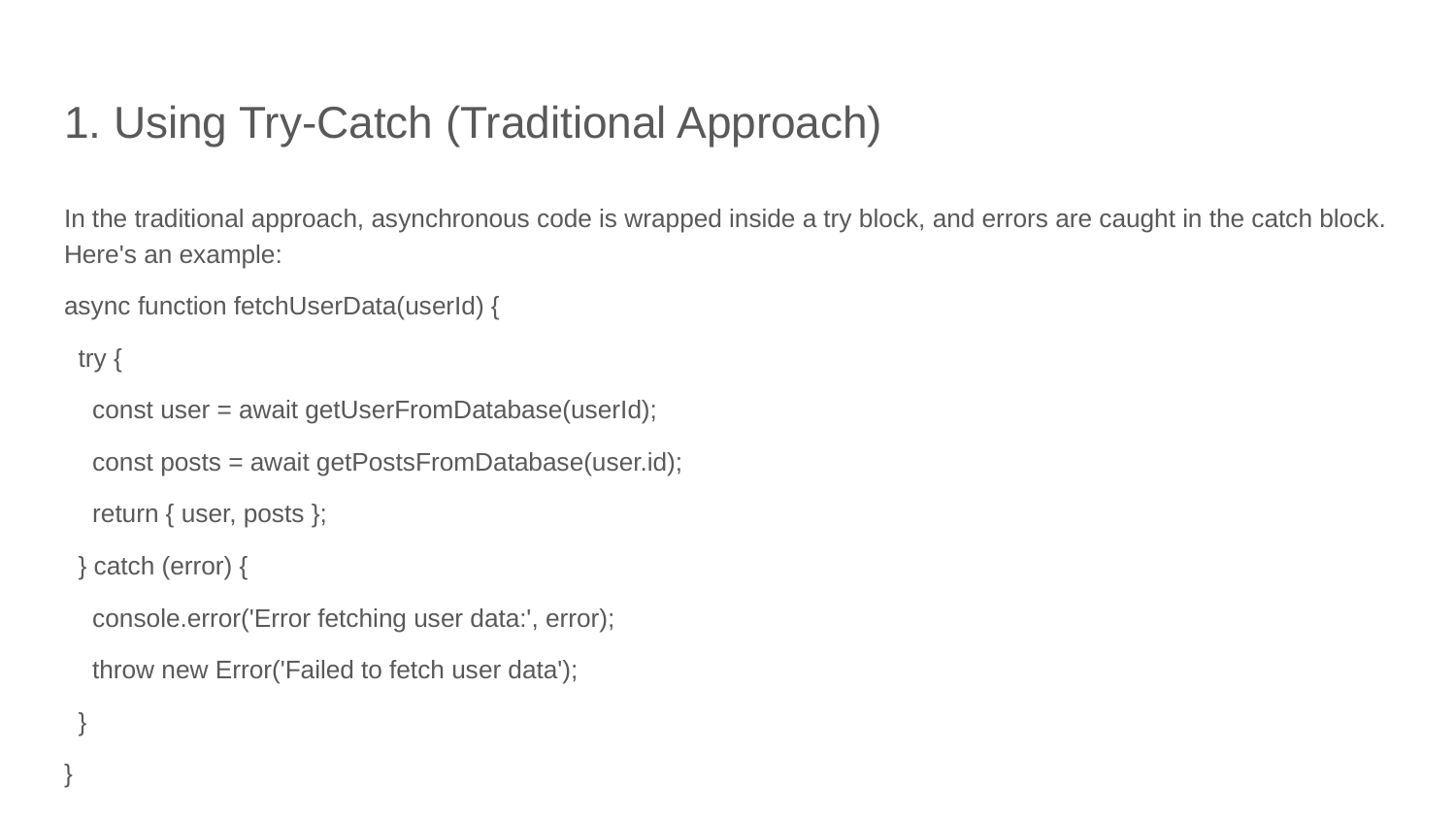

# 1. Using Try-Catch (Traditional Approach)
In the traditional approach, asynchronous code is wrapped inside a try block, and errors are caught in the catch block. Here's an example:
async function fetchUserData(userId) {
  try {
    const user = await getUserFromDatabase(userId);
    const posts = await getPostsFromDatabase(user.id);
    return { user, posts };
  } catch (error) {
    console.error('Error fetching user data:', error);
    throw new Error('Failed to fetch user data');
  }
}